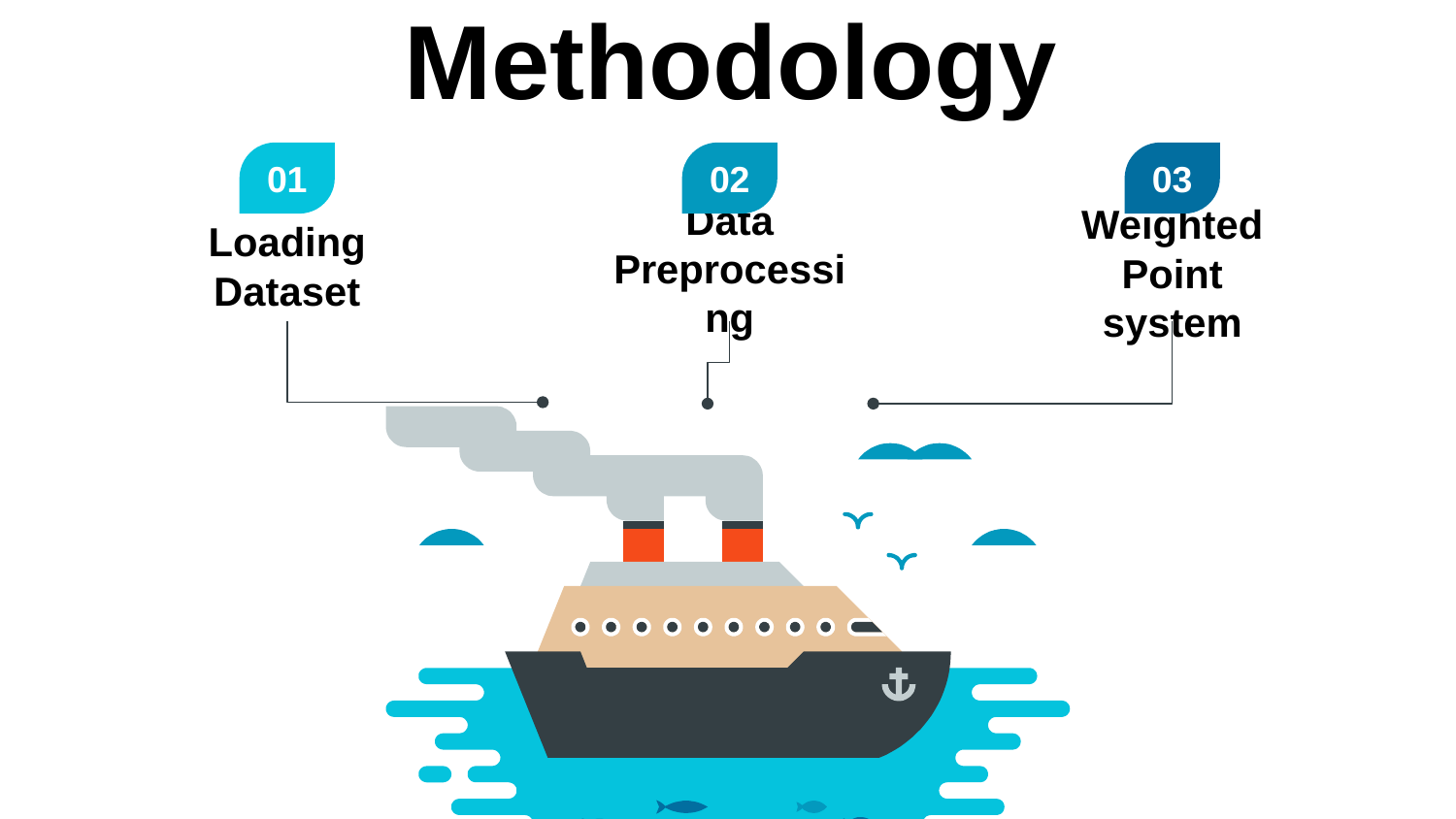

# Methodology
01
Loading
Dataset
02
Data
Preprocessing
03
Weighted
Point system